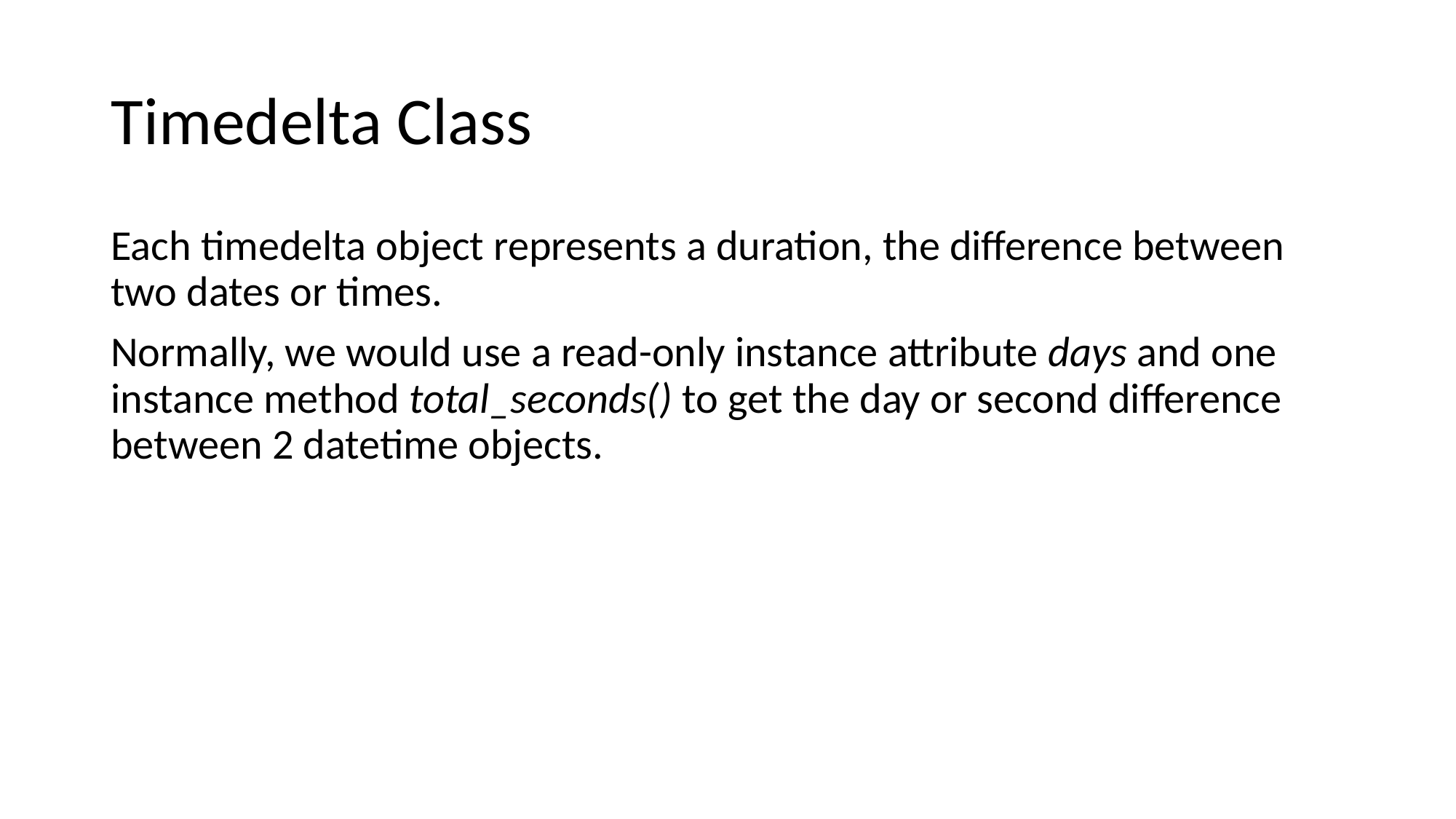

# Timedelta Class
Each timedelta object represents a duration, the difference between two dates or times.
Normally, we would use a read-only instance attribute days and one instance method total_seconds() to get the day or second difference between 2 datetime objects.